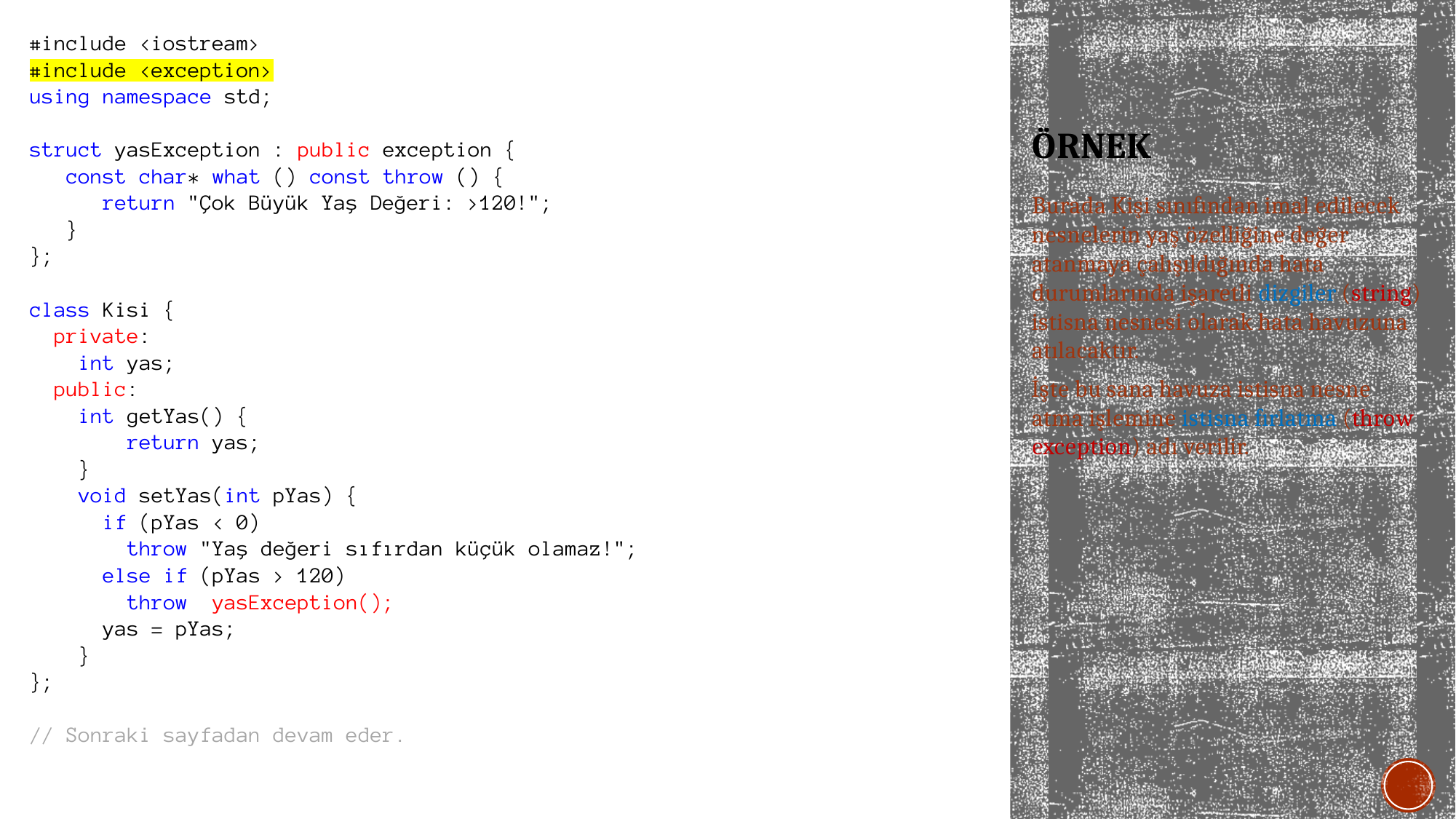

#include <iostream>
#include <exception>
using namespace std;

struct yasException : public exception {
   const char* what () const throw () {
      return "Çok Büyük Yaş Değeri: >120!";
   }
};

class Kisi {
  private:
    int yas;
  public:
    int getYas() {
        return yas;
    }
    void setYas(int pYas) {
      if (pYas < 0)
        throw "Yaş değeri sıfırdan küçük olamaz!";
      else if (pYas > 120)
        throw  yasException();
      yas = pYas;
    }
};

// Sonraki sayfadan devam eder.
# Örnek
Burada Kişi sınıfından imal edilecek nesnelerin yaş özelliğine değer atanmaya çalışıldığında hata durumlarında işaretli dizgiler (string) istisna nesnesi olarak hata havuzuna atılacaktır.
İşte bu sana havuza istisna nesne atma işlemine istisna fırlatma (throw exception) adı verilir.